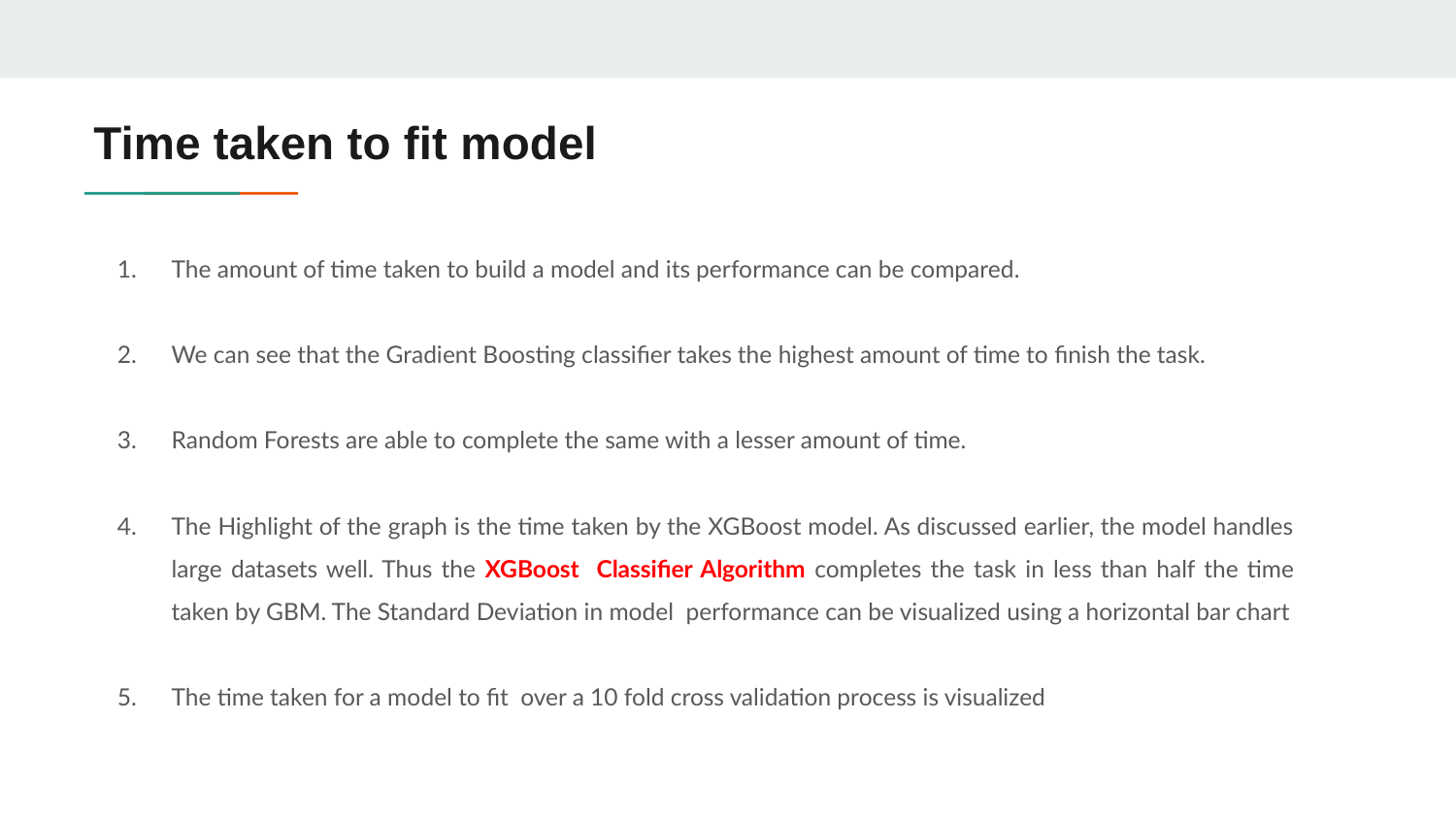

# Time taken to fit model

The amount of time taken to build a model and its performance can be compared.

We can see that the Gradient Boosting classifier takes the highest amount of time to finish the task.

Random Forests are able to complete the same with a lesser amount of time.

The Highlight of the graph is the time taken by the XGBoost model. As discussed earlier, the model handles large datasets well. Thus the XGBoost  Classifier Algorithm completes the task in less than half the time taken by GBM. The Standard Deviation in model  performance can be visualized using a horizontal bar chart

The time taken for a model to fit  over a 10 fold cross validation process is visualized